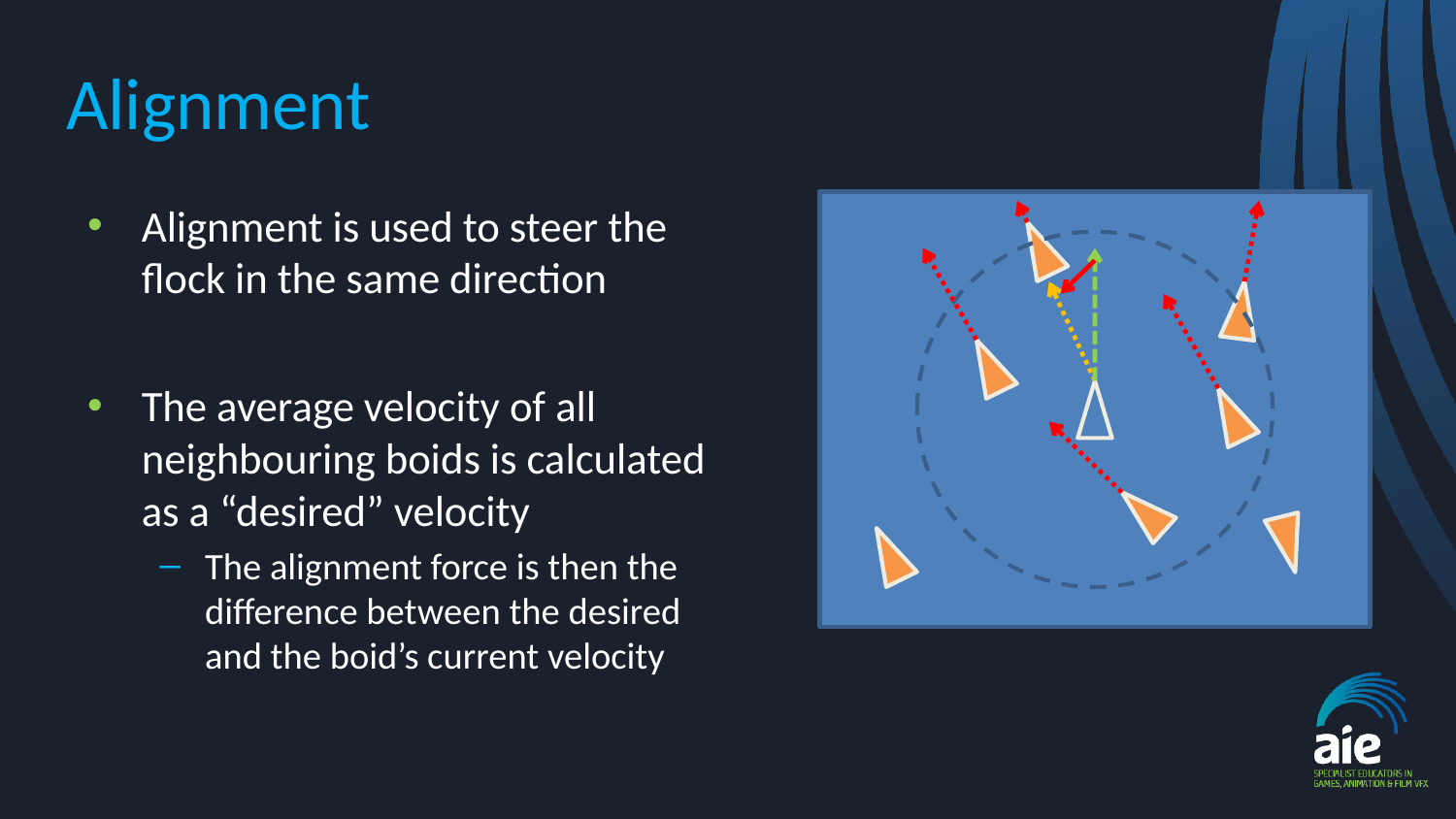

# Alignment
Alignment is used to steer the flock in the same direction

The average velocity of all neighbouring boids is calculated as a “desired” velocity
The alignment force is then the difference between the desired and the boid’s current velocity